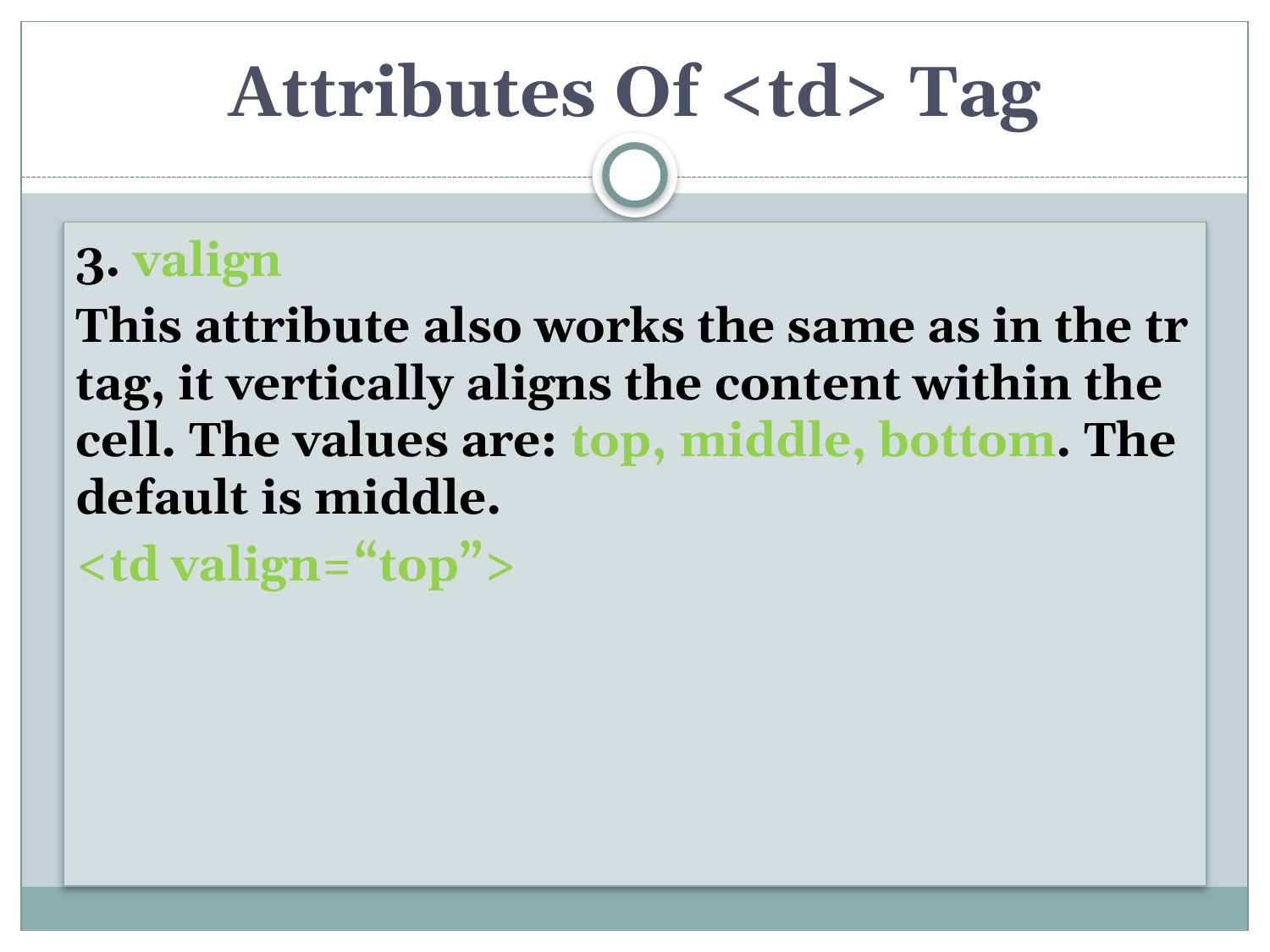

# Attributes Of <td> Tag
3. valign
This attribute also works the same as in the tr tag, it vertically aligns the content within the cell. The values are: top, middle, bottom. The default is middle.
<td valign=“top”>